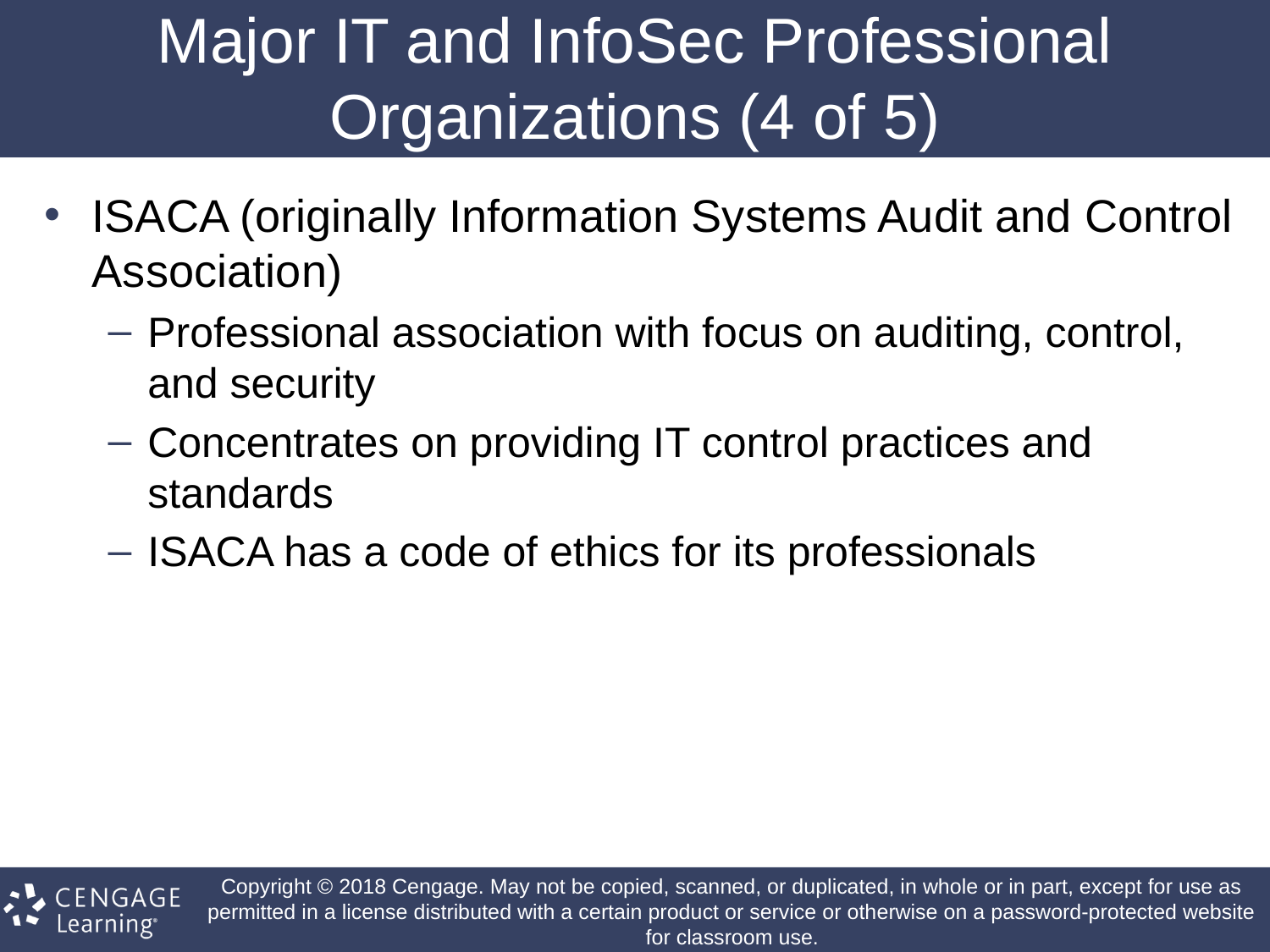

# Major IT and InfoSec Professional Organizations (4 of 5)
ISACA (originally Information Systems Audit and Control Association)‏
Professional association with focus on auditing, control, and security
Concentrates on providing IT control practices and standards
ISACA has a code of ethics for its professionals